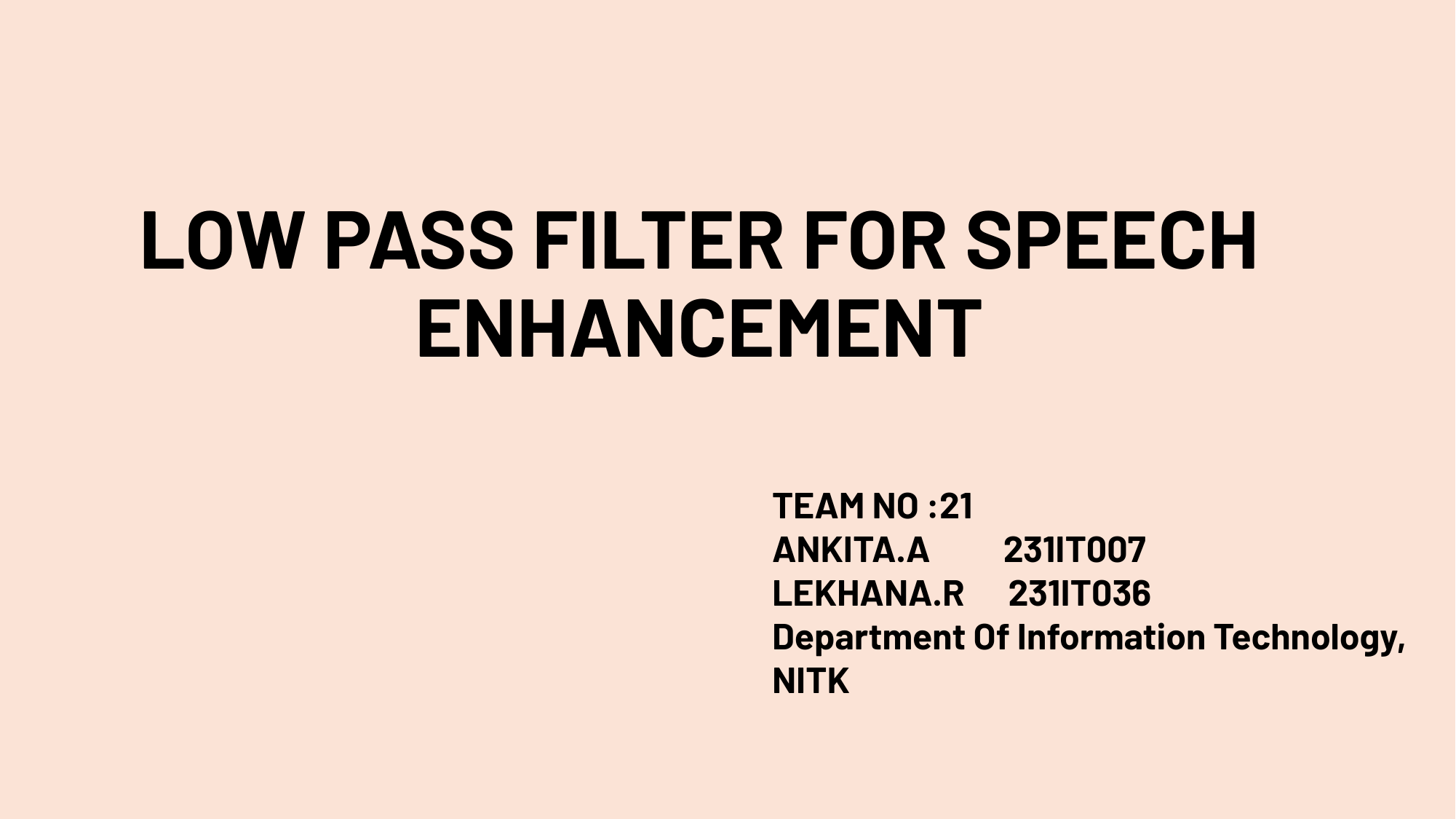

# LOW PASS FILTER FOR SPEECH ENHANCEMENT
TEAM NO :21
ANKITA.A          231IT007
LEKHANA.R      231IT036
Department Of Information Technology, NITK